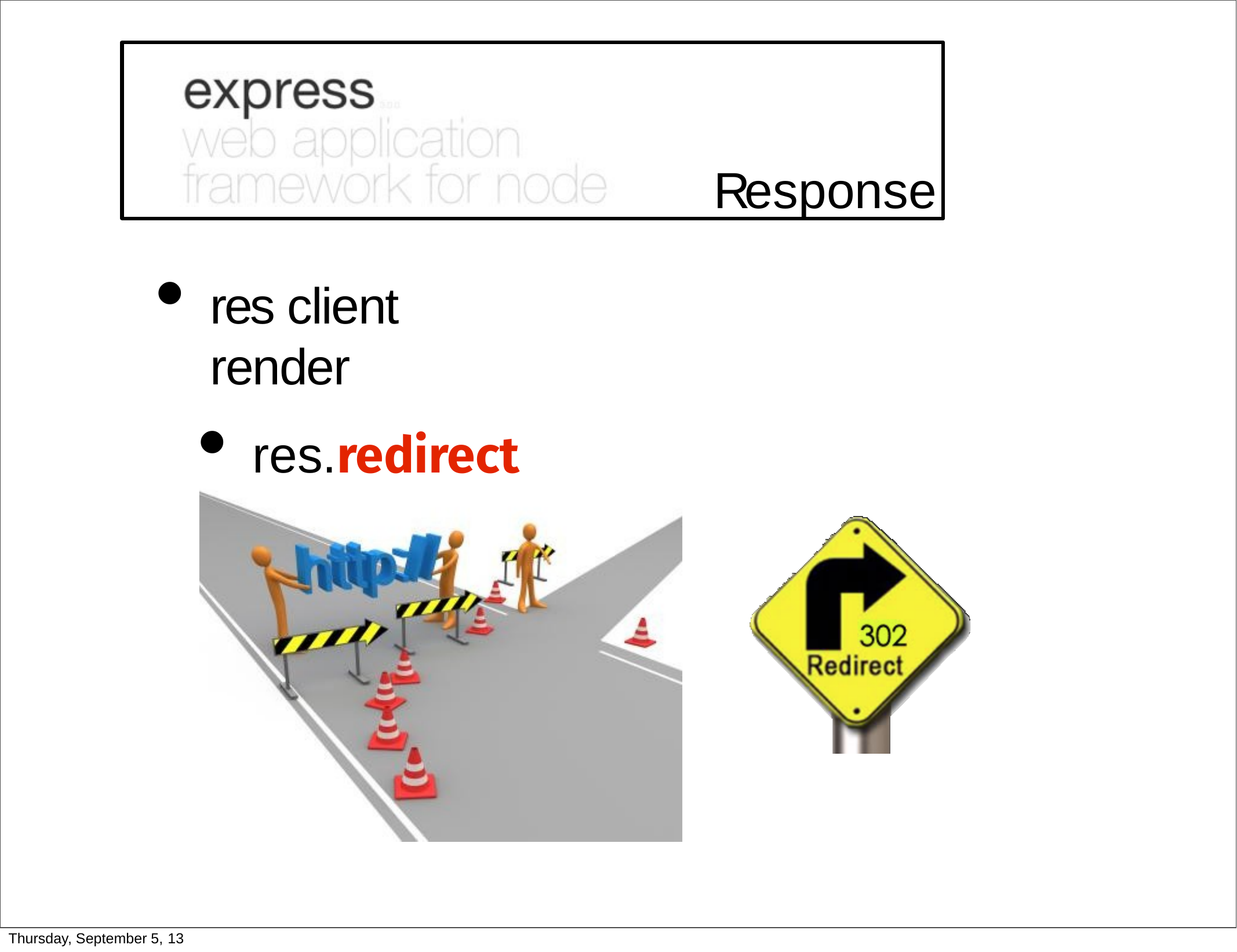

# Response

res client render
res.redirect

Thursday, September 5, 13